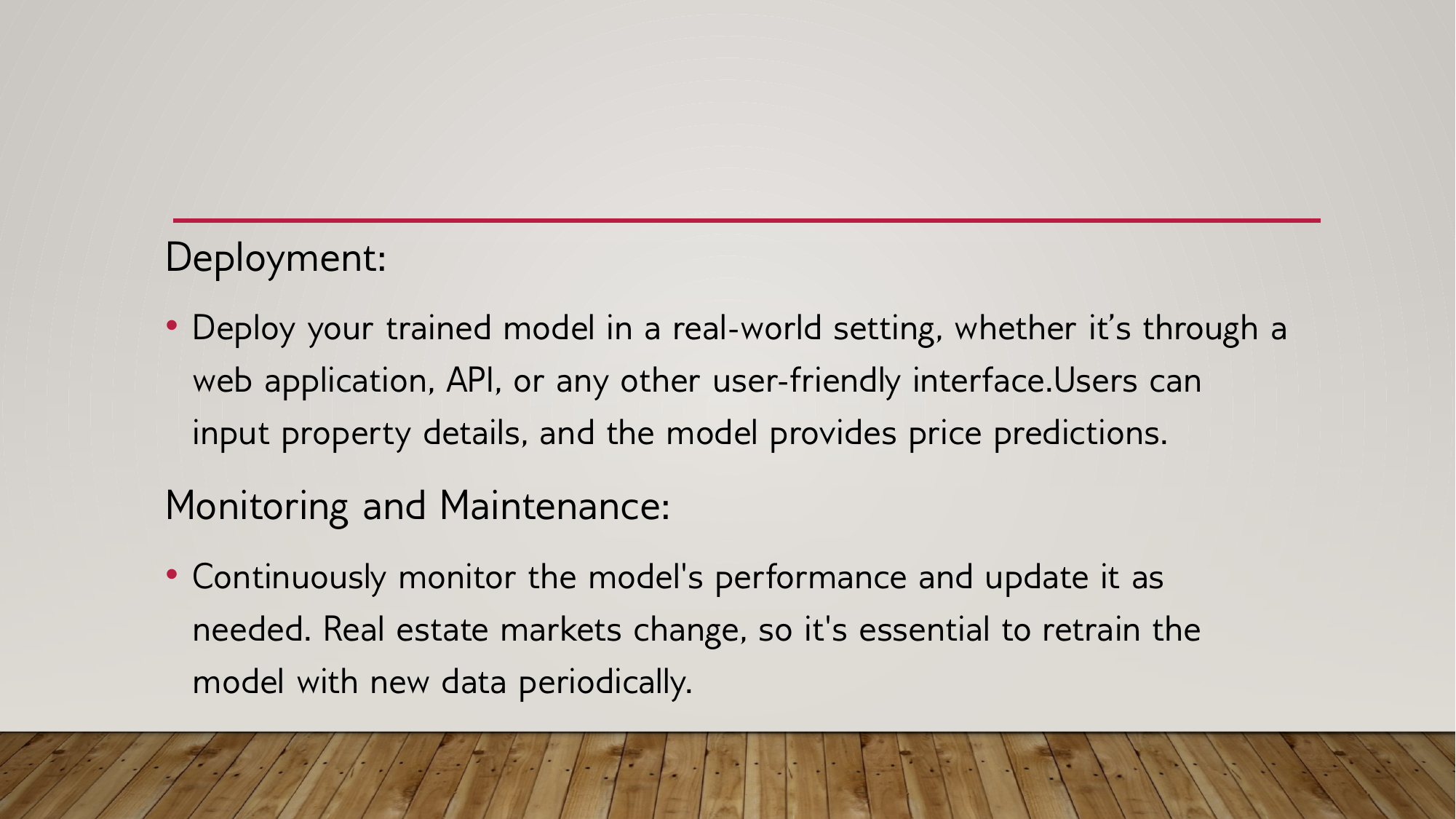

Deployment:
Deploy your trained model in a real-world setting, whether it’s through a web application, API, or any other user-friendly interface.Users can input property details, and the model provides price predictions.
Monitoring and Maintenance:
Continuously monitor the model's performance and update it as needed. Real estate markets change, so it's essential to retrain the model with new data periodically.